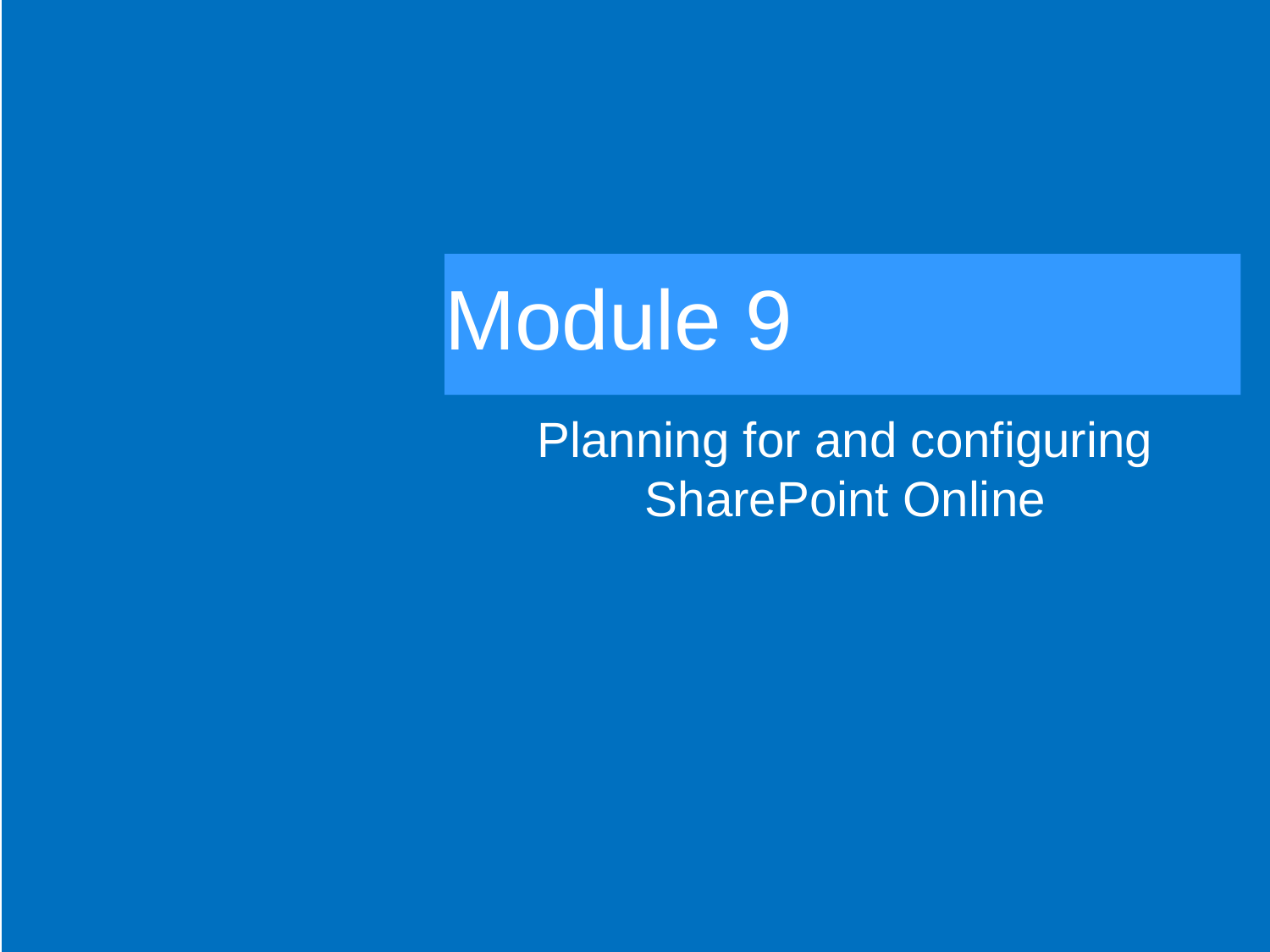

# Module 9
Planning for and configuring SharePoint Online